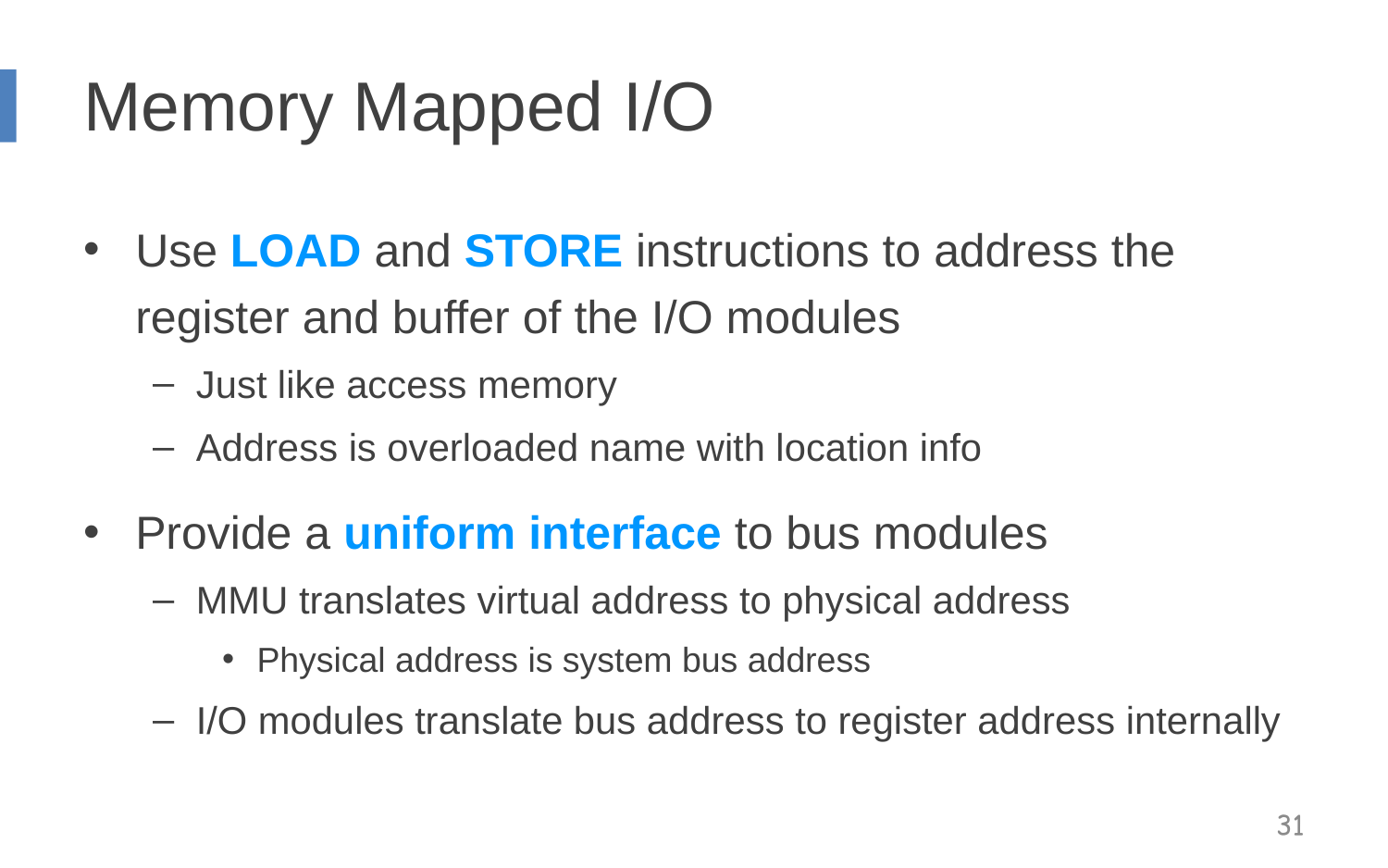

# Memory Mapped I/O
Use LOAD and STORE instructions to address the register and buffer of the I/O modules
Just like access memory
Address is overloaded name with location info
Provide a uniform interface to bus modules
MMU translates virtual address to physical address
Physical address is system bus address
I/O modules translate bus address to register address internally

31